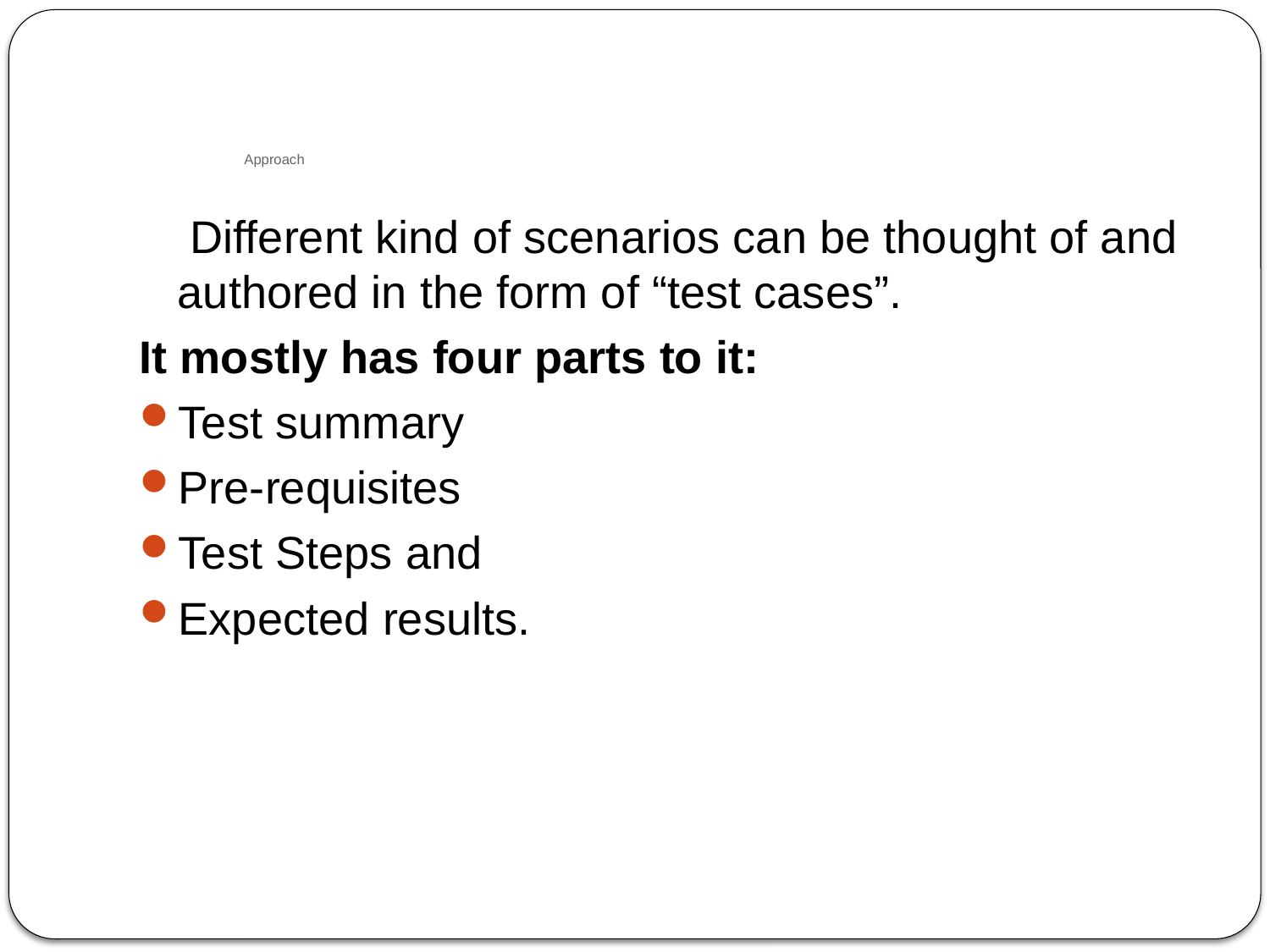

# Approach
    Different kind of scenarios can be thought of and authored in the form of “test cases”.
It mostly has four parts to it:
Test summary
Pre-requisites
Test Steps and
Expected results.